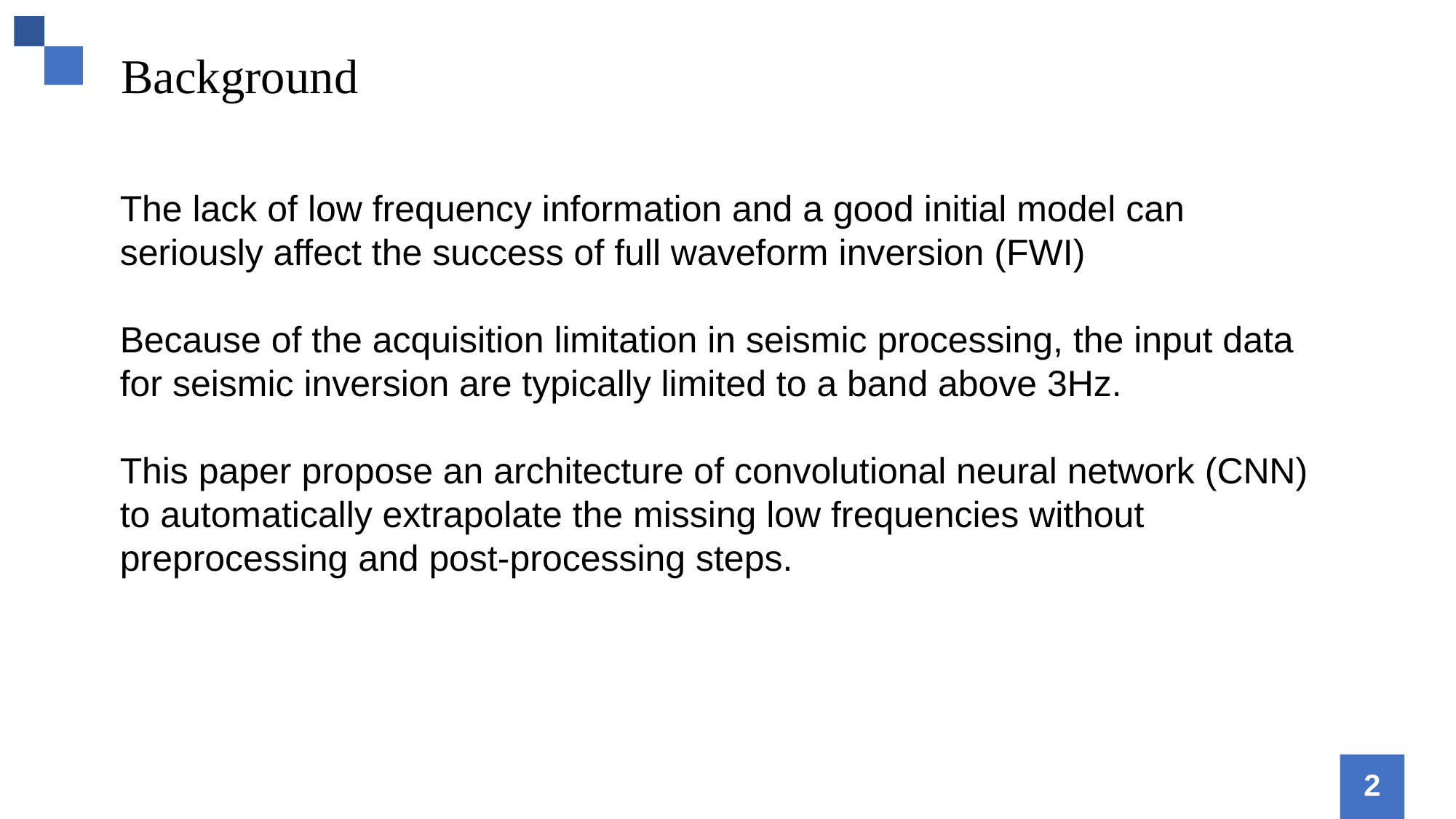

Background

The lack of low frequency information and a good initial model can seriously affect the success of full waveform inversion (FWI)
Because of the acquisition limitation in seismic processing, the input data for seismic inversion are typically limited to a band above 3Hz.

This paper propose an architecture of convolutional neural network (CNN) to automatically extrapolate the missing low frequencies without preprocessing and post-processing steps.
2